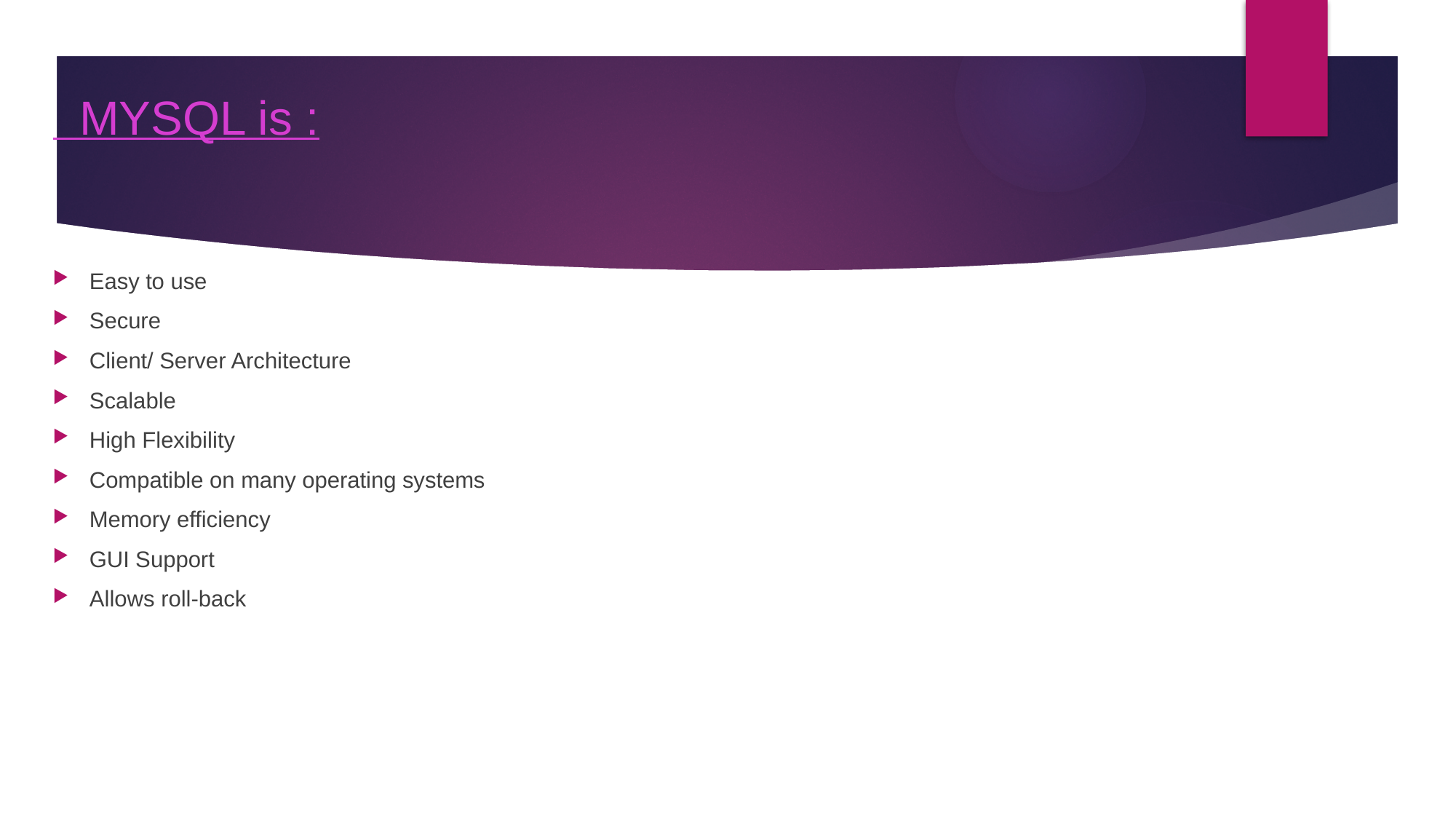

MYSQL is :

Easy to use
Secure
Client/ Server Architecture
Scalable
High Flexibility
Compatible on many operating systems
Memory efficiency
GUI Support
Allows roll-back